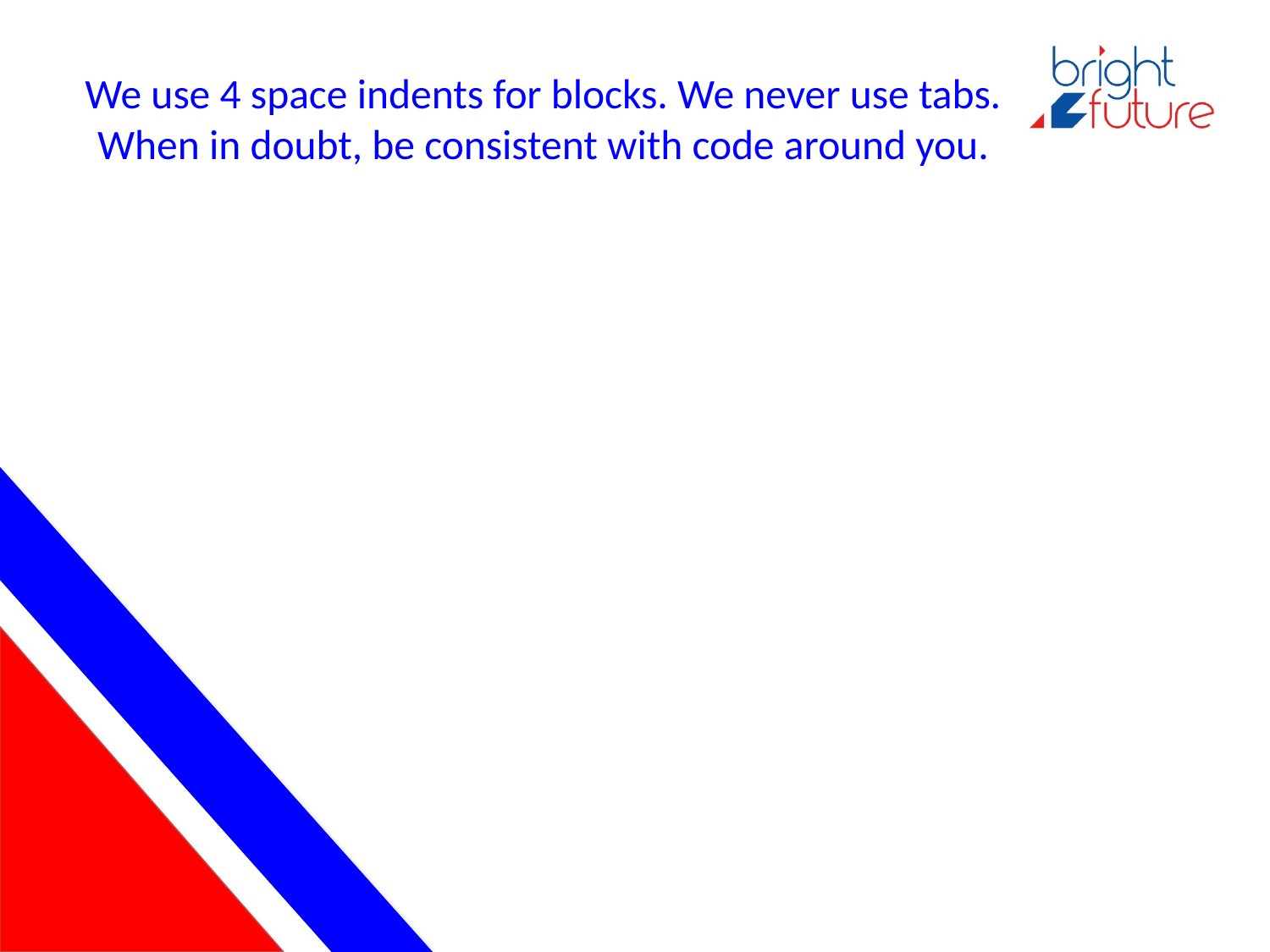

# We use 4 space indents for blocks. We never use tabs. When in doubt, be consistent with code around you.